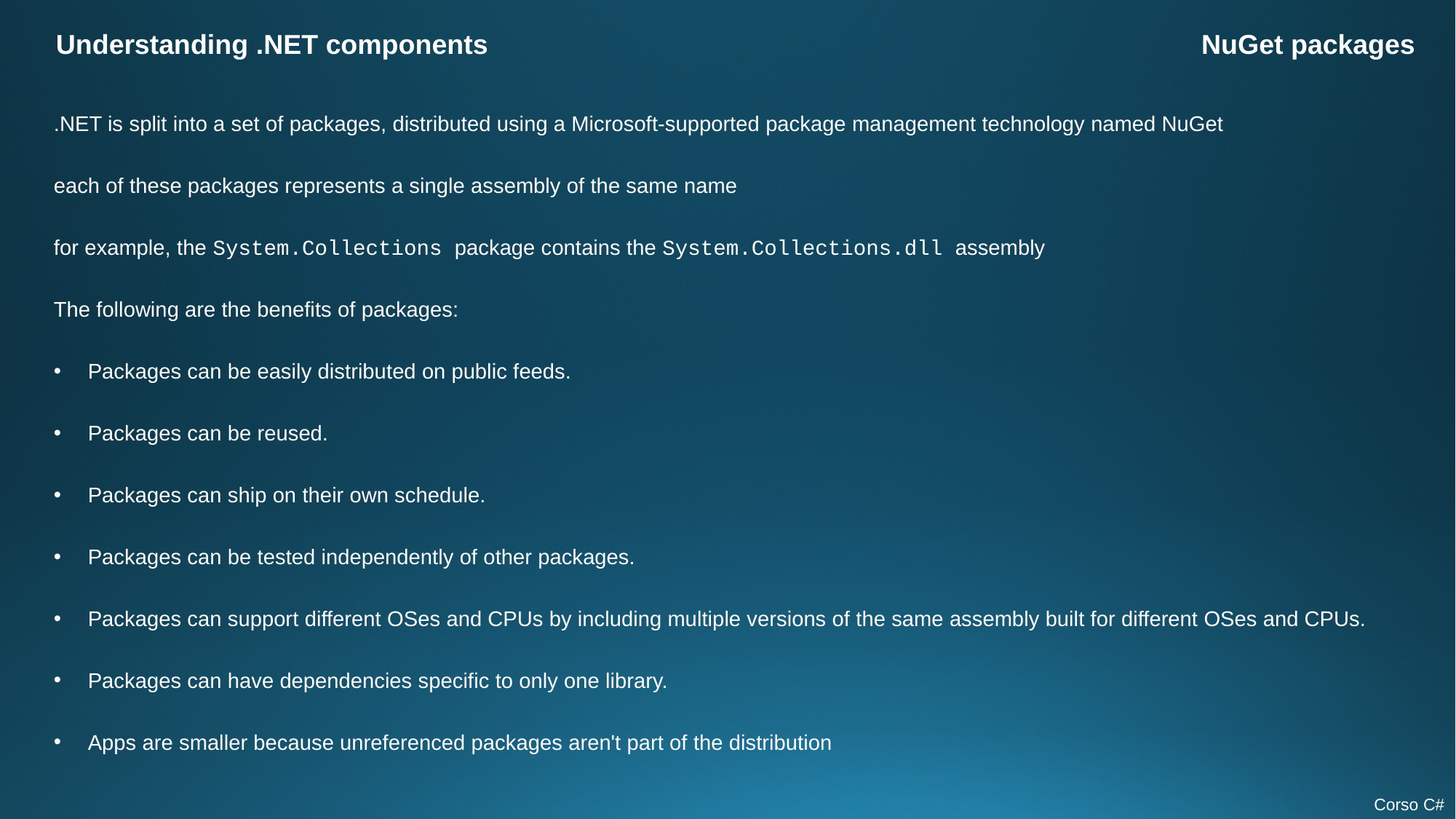

Understanding .NET components
NuGet packages
.NET is split into a set of packages, distributed using a Microsoft-supported package management technology named NuGet
each of these packages represents a single assembly of the same name
for example, the System.Collections package contains the System.Collections.dll assembly
The following are the benefits of packages:
Packages can be easily distributed on public feeds.
Packages can be reused.
Packages can ship on their own schedule.
Packages can be tested independently of other packages.
Packages can support different OSes and CPUs by including multiple versions of the same assembly built for different OSes and CPUs.
Packages can have dependencies specific to only one library.
Apps are smaller because unreferenced packages aren't part of the distribution
Corso C#